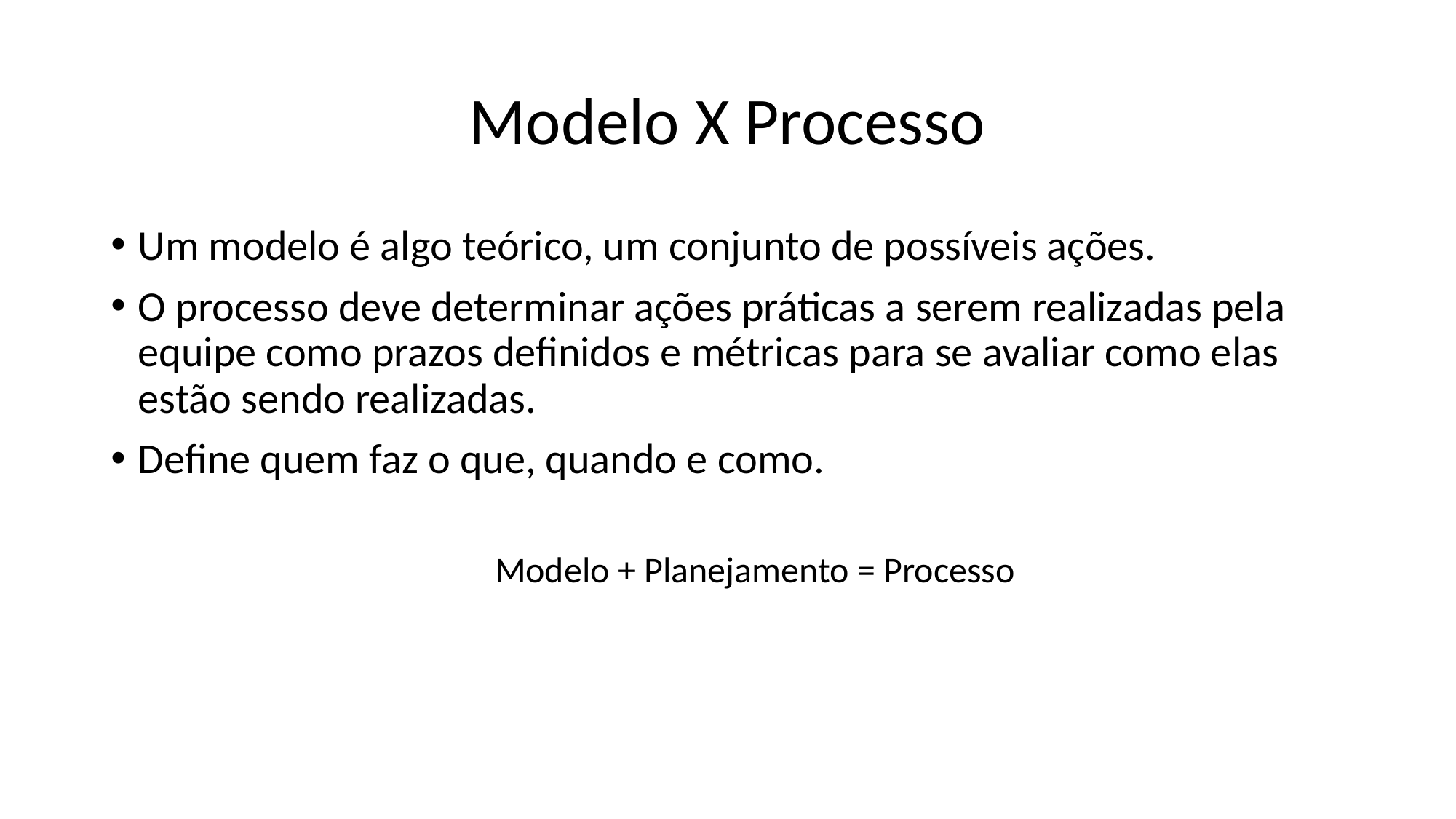

# Modelo X Processo
Um modelo é algo teórico, um conjunto de possíveis ações.
O processo deve determinar ações práticas a serem realizadas pela equipe como prazos definidos e métricas para se avaliar como elas estão sendo realizadas.
Define quem faz o que, quando e como.

Modelo + Planejamento = Processo